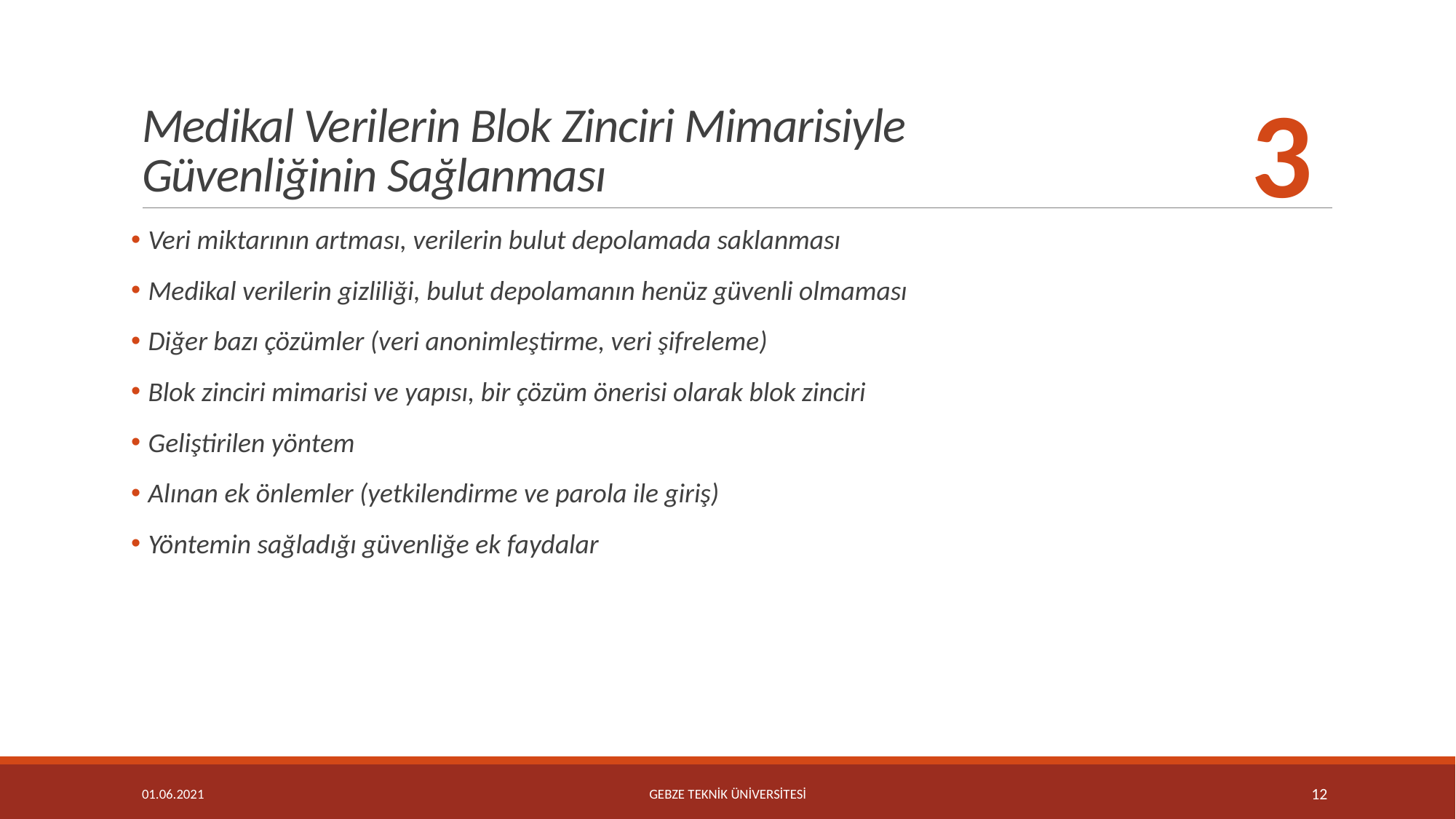

# Medikal Verilerin Blok Zinciri Mimarisiyle Güvenliğinin Sağlanması
3
 Veri miktarının artması, verilerin bulut depolamada saklanması
 Medikal verilerin gizliliği, bulut depolamanın henüz güvenli olmaması
 Diğer bazı çözümler (veri anonimleştirme, veri şifreleme)
 Blok zinciri mimarisi ve yapısı, bir çözüm önerisi olarak blok zinciri
 Geliştirilen yöntem
 Alınan ek önlemler (yetkilendirme ve parola ile giriş)
 Yöntemin sağladığı güvenliğe ek faydalar
01.06.2021
GEBZE TEKNİK ÜNİVERSİTESİ
12